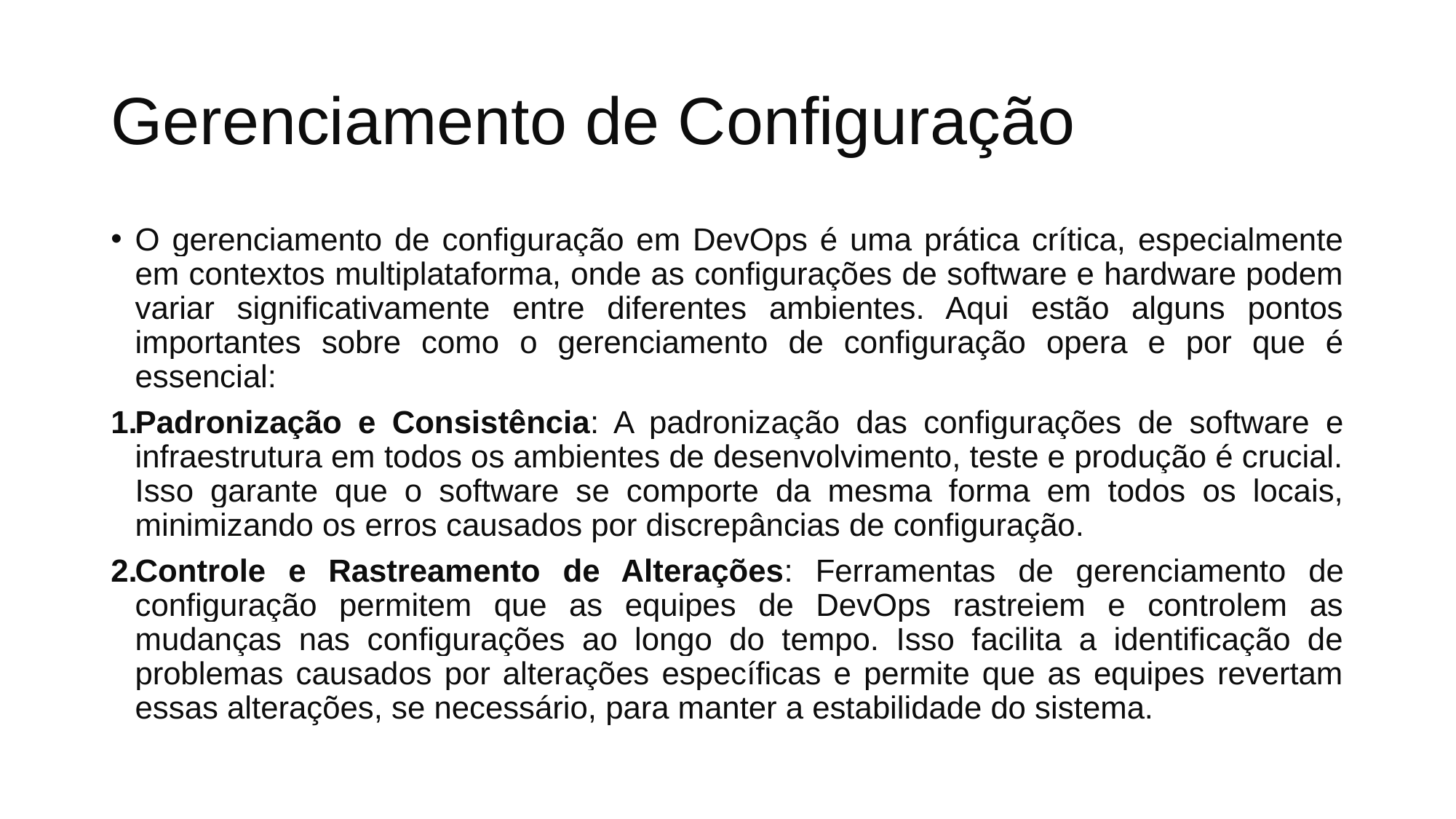

# Gerenciamento de Configuração
O gerenciamento de configuração em DevOps é uma prática crítica, especialmente em contextos multiplataforma, onde as configurações de software e hardware podem variar significativamente entre diferentes ambientes. Aqui estão alguns pontos importantes sobre como o gerenciamento de configuração opera e por que é essencial:
Padronização e Consistência: A padronização das configurações de software e infraestrutura em todos os ambientes de desenvolvimento, teste e produção é crucial. Isso garante que o software se comporte da mesma forma em todos os locais, minimizando os erros causados por discrepâncias de configuração.
Controle e Rastreamento de Alterações: Ferramentas de gerenciamento de configuração permitem que as equipes de DevOps rastreiem e controlem as mudanças nas configurações ao longo do tempo. Isso facilita a identificação de problemas causados por alterações específicas e permite que as equipes revertam essas alterações, se necessário, para manter a estabilidade do sistema.